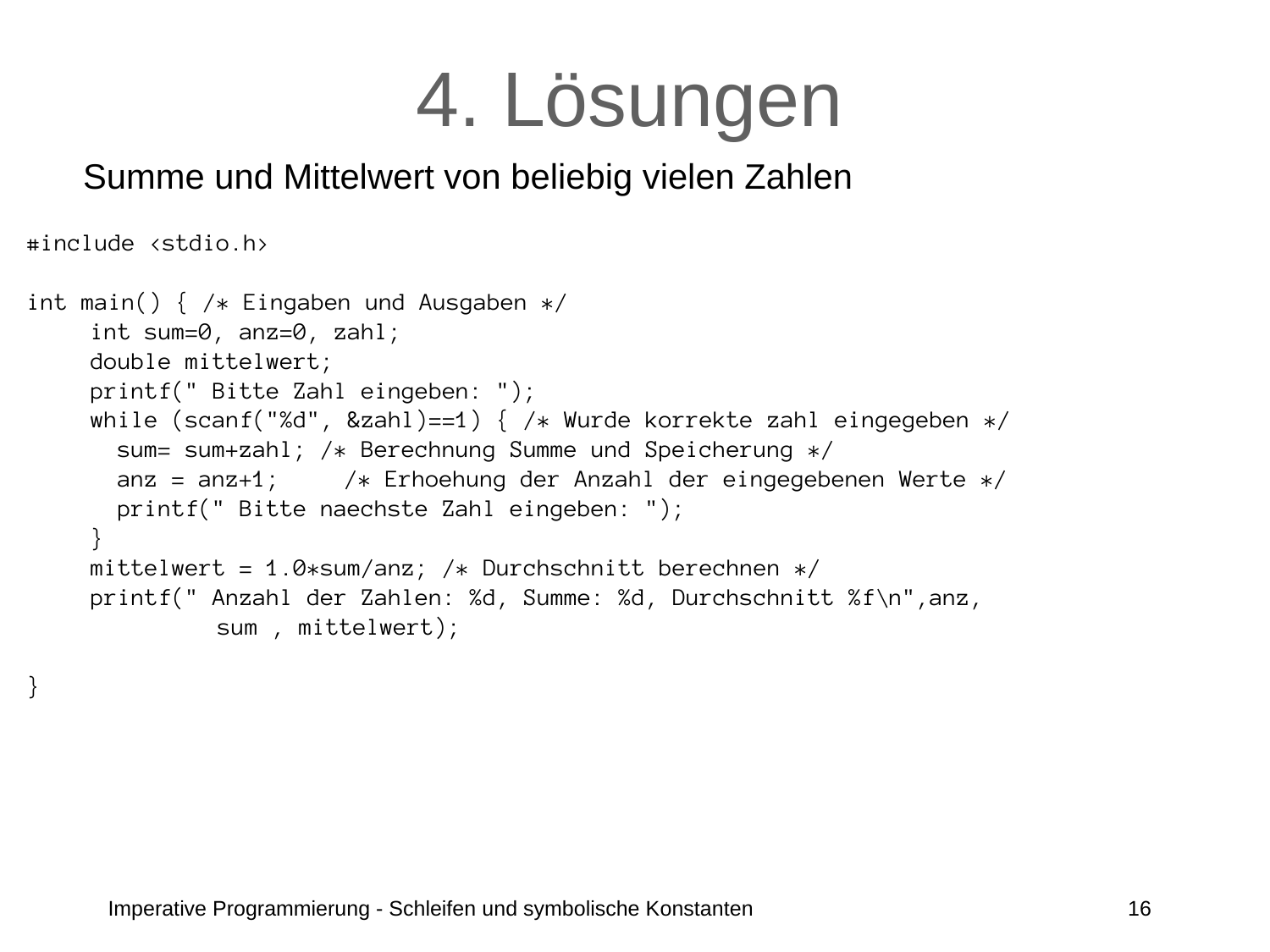

# 4. Lösungen
Summe und Mittelwert von beliebig vielen Zahlen

#include <stdio.h>

int main() { /* Eingaben und Ausgaben */
	int sum=0, anz=0, zahl;
	double mittelwert;
	printf(" Bitte Zahl eingeben: ");
	while (scanf("%d", &zahl)==1) { /* Wurde korrekte zahl eingegeben */
	  sum= sum+zahl; /* Berechnung Summe und Speicherung */
	  anz = anz+1;	/* Erhoehung der Anzahl der eingegebenen Werte */
 	  printf(" Bitte naechste Zahl eingeben: ");
	}
	mittelwert = 1.0*sum/anz; /* Durchschnitt berechnen */
	printf(" Anzahl der Zahlen: %d, Summe: %d, Durchschnitt %f\n",anz,
		sum , mittelwert);

}
Imperative Programmierung - Schleifen und symbolische Konstanten
16